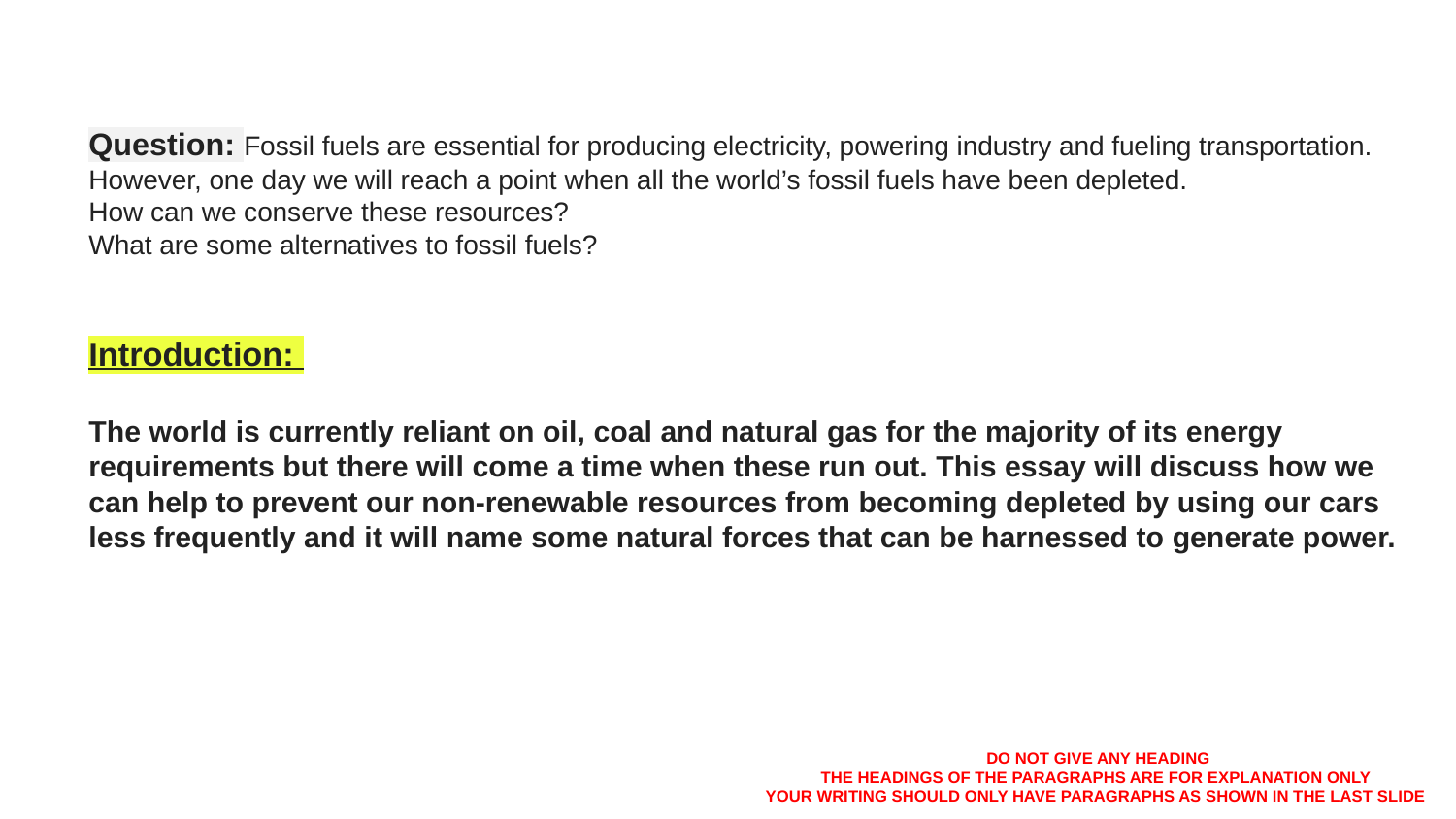

Question: Fossil fuels are essential for producing electricity, powering industry and fueling transportation. However, one day we will reach a point when all the world’s fossil fuels have been depleted.
How can we conserve these resources?
What are some alternatives to fossil fuels?

Introduction:

The world is currently reliant on oil, coal and natural gas for the majority of its energy requirements but there will come a time when these run out. This essay will discuss how we can help to prevent our non-renewable resources from becoming depleted by using our cars less frequently and it will name some natural forces that can be harnessed to generate power.

DO NOT GIVE ANY HEADING
THE HEADINGS OF THE PARAGRAPHS ARE FOR EXPLANATION ONLY
YOUR WRITING SHOULD ONLY HAVE PARAGRAPHS AS SHOWN IN THE LAST SLIDE